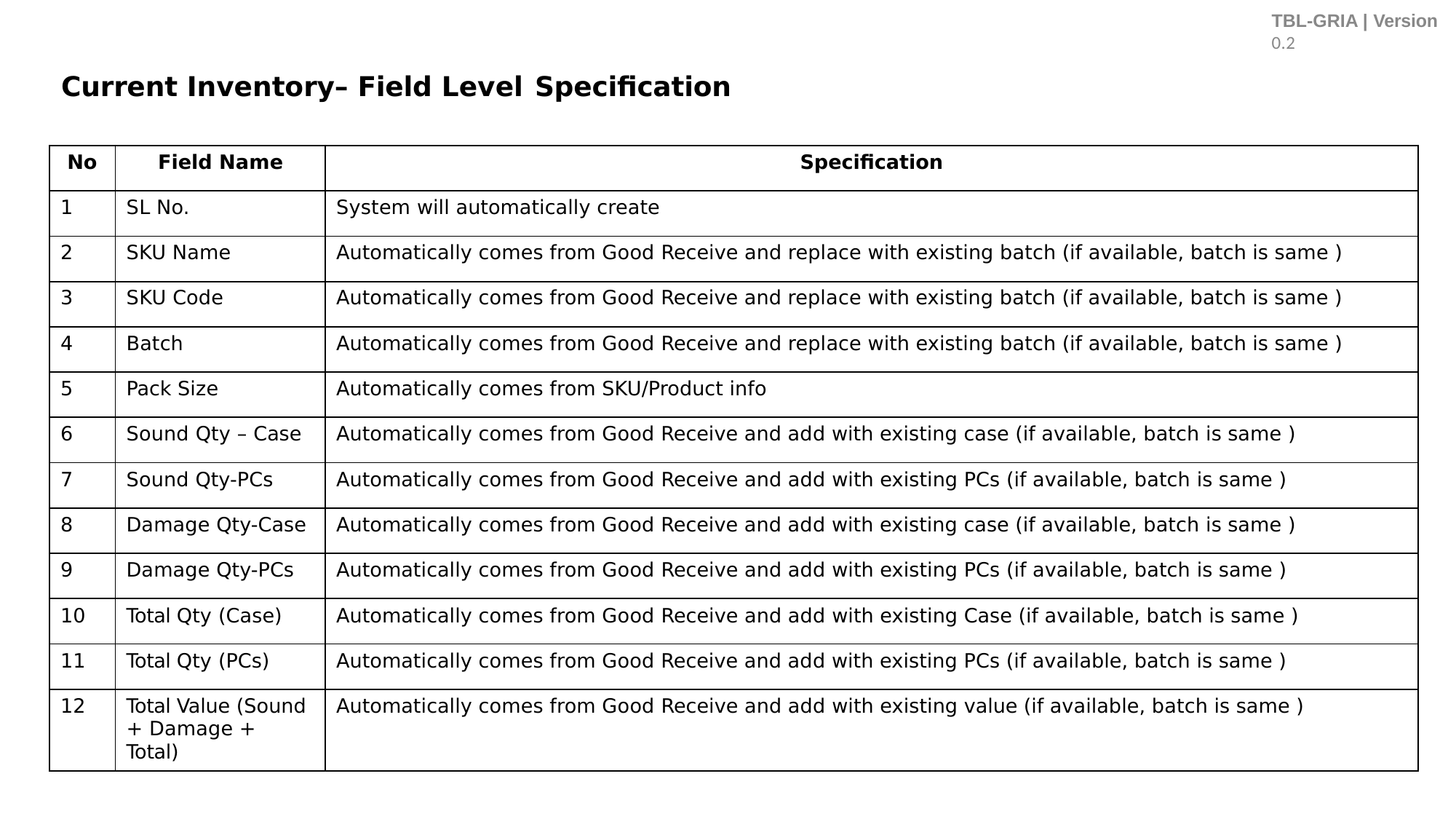

TBL-GRIA | Version 0.2
Current Inventory– Field Level Specification
| No | Field Name | Specification |
| --- | --- | --- |
| 1 | SL No. | System will automatically create |
| 2 | SKU Name | Automatically comes from Good Receive and replace with existing batch (if available, batch is same ) |
| 3 | SKU Code | Automatically comes from Good Receive and replace with existing batch (if available, batch is same ) |
| 4 | Batch | Automatically comes from Good Receive and replace with existing batch (if available, batch is same ) |
| 5 | Pack Size | Automatically comes from SKU/Product info |
| 6 | Sound Qty – Case | Automatically comes from Good Receive and add with existing case (if available, batch is same ) |
| 7 | Sound Qty-PCs | Automatically comes from Good Receive and add with existing PCs (if available, batch is same ) |
| 8 | Damage Qty-Case | Automatically comes from Good Receive and add with existing case (if available, batch is same ) |
| 9 | Damage Qty-PCs | Automatically comes from Good Receive and add with existing PCs (if available, batch is same ) |
| 10 | Total Qty (Case) | Automatically comes from Good Receive and add with existing Case (if available, batch is same ) |
| 11 | Total Qty (PCs) | Automatically comes from Good Receive and add with existing PCs (if available, batch is same ) |
| 12 | Total Value (Sound + Damage + Total) | Automatically comes from Good Receive and add with existing value (if available, batch is same ) |